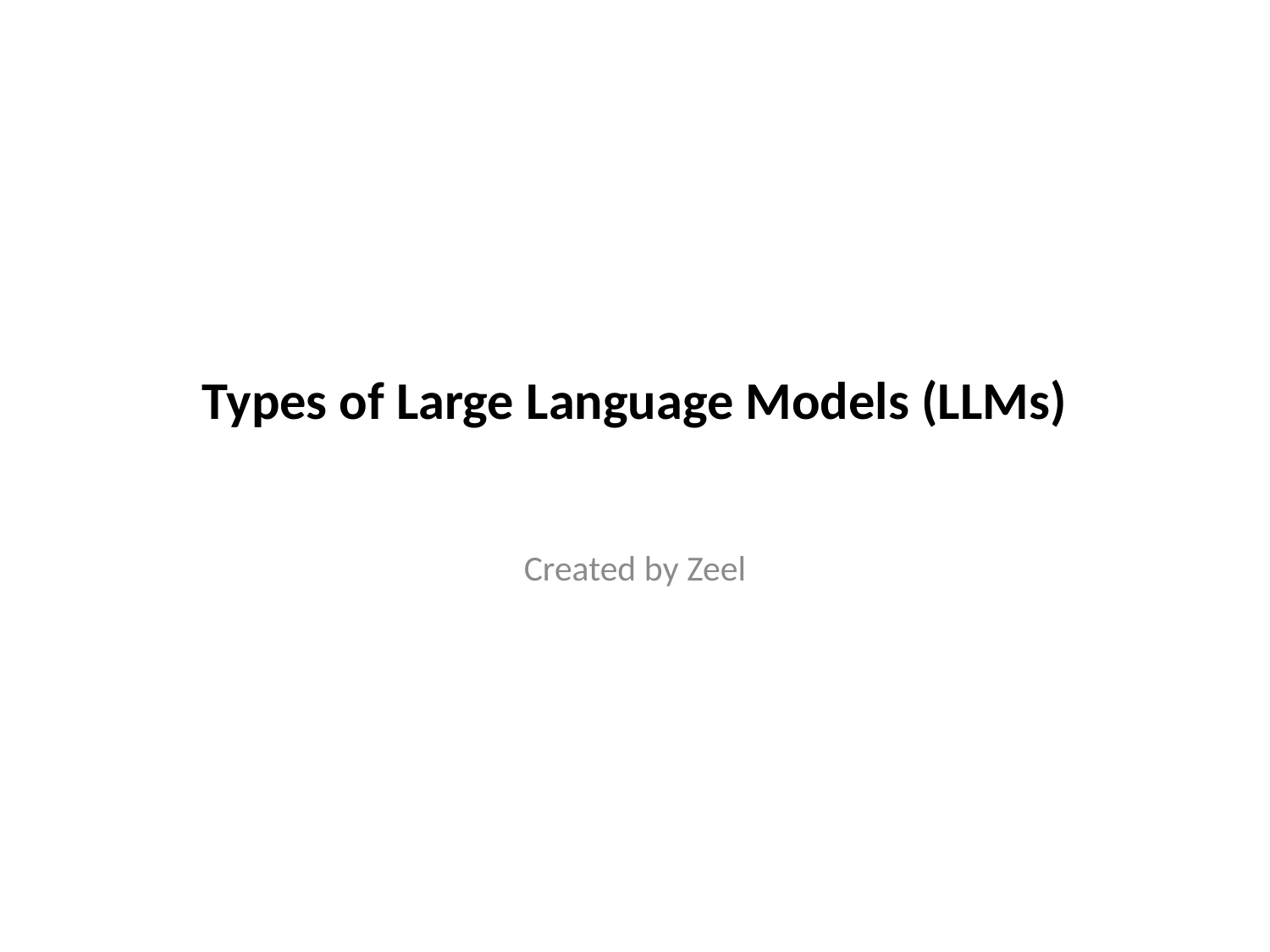

# Types of Large Language Models (LLMs)
Created by Zeel